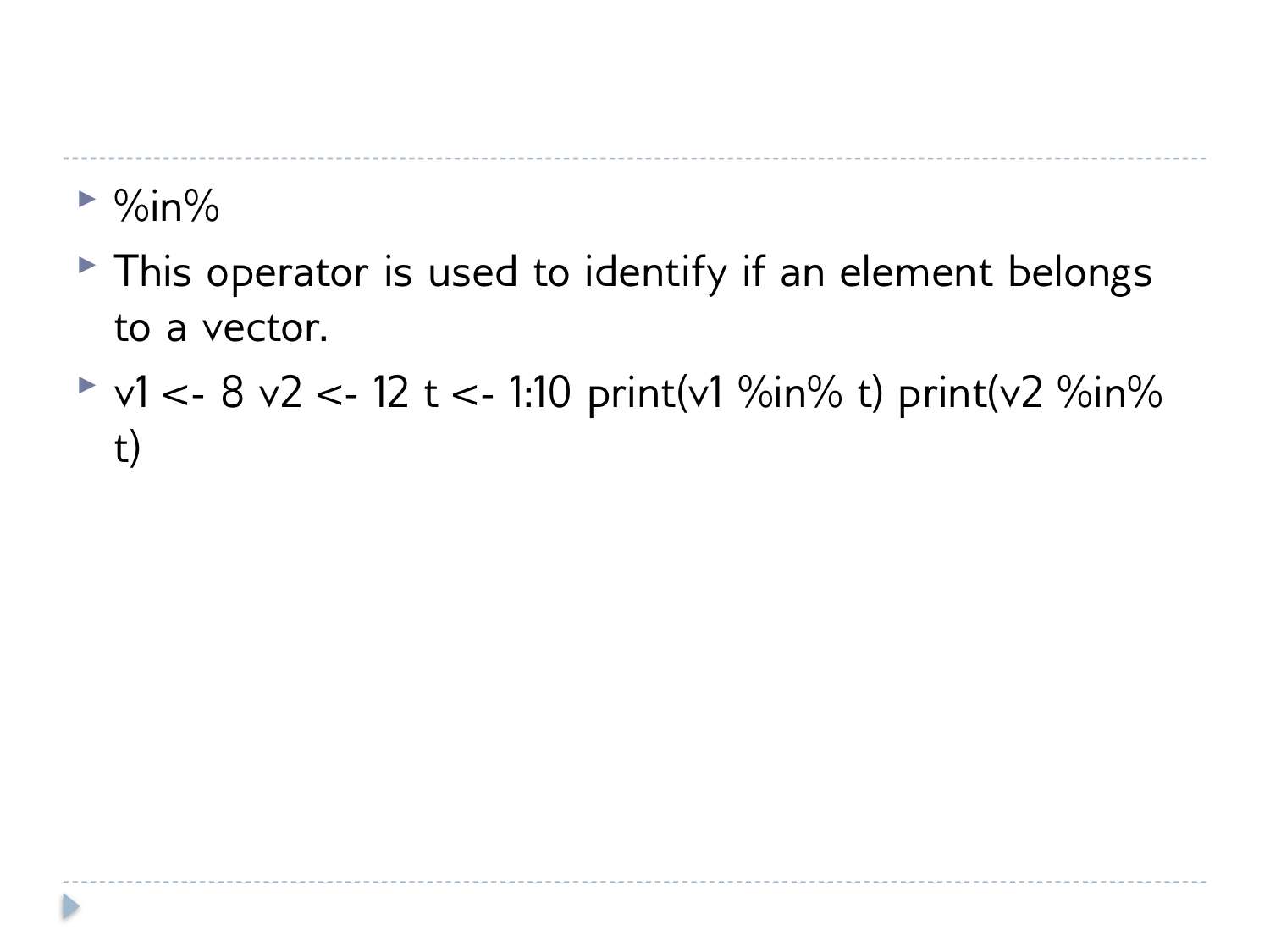

#
%in%
This operator is used to identify if an element belongs to a vector.
v1 <- 8 v2 <- 12 t <- 1:10 print(v1 %in% t) print(v2 %in% t)